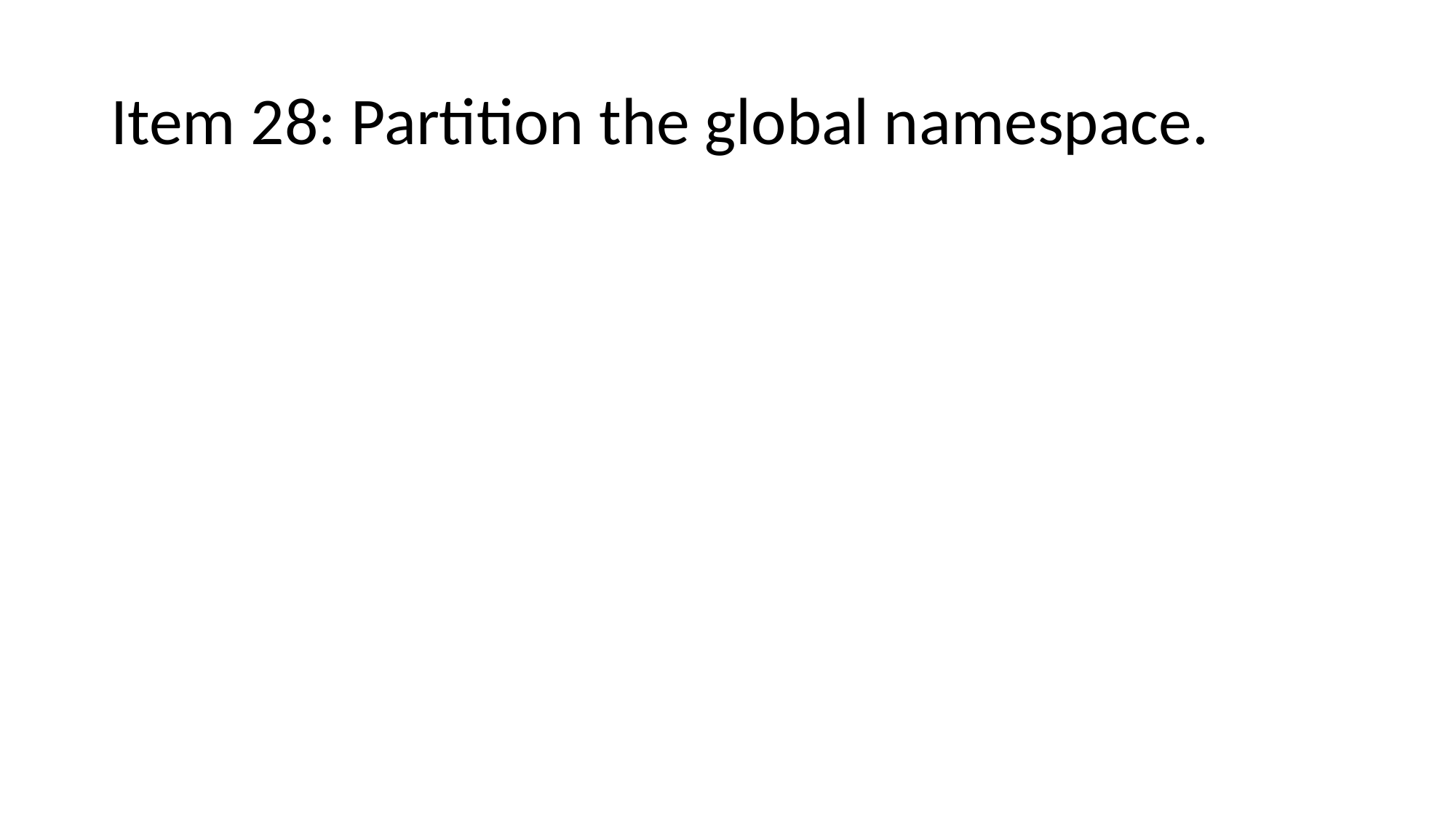

# Item 28: Partition the global namespace.